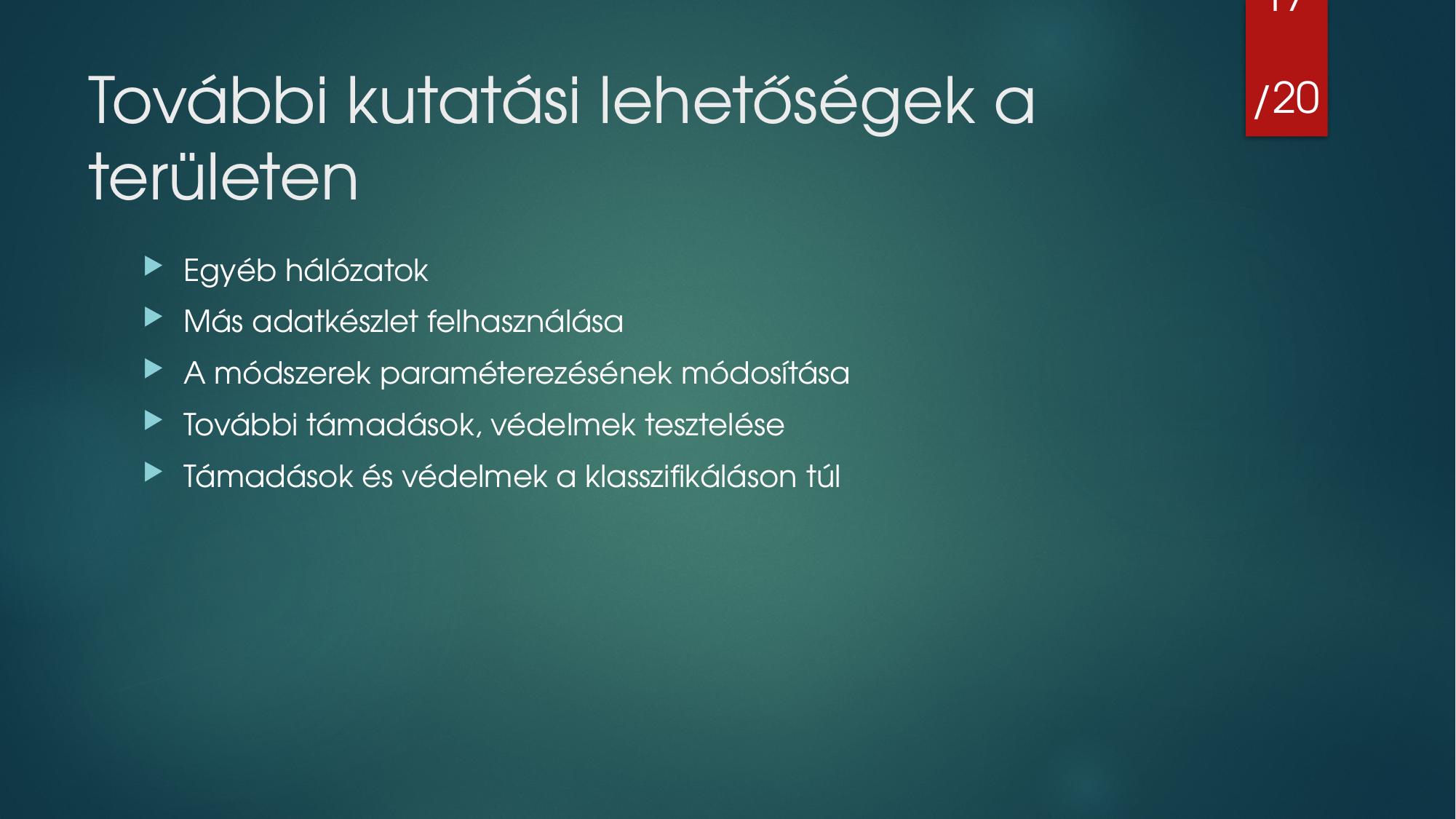

17 /20
# További kutatási lehetőségek a területen
Egyéb hálózatok
Más adatkészlet felhasználása
A módszerek paraméterezésének módosítása
További támadások, védelmek tesztelése
Támadások és védelmek a klasszifikáláson túl